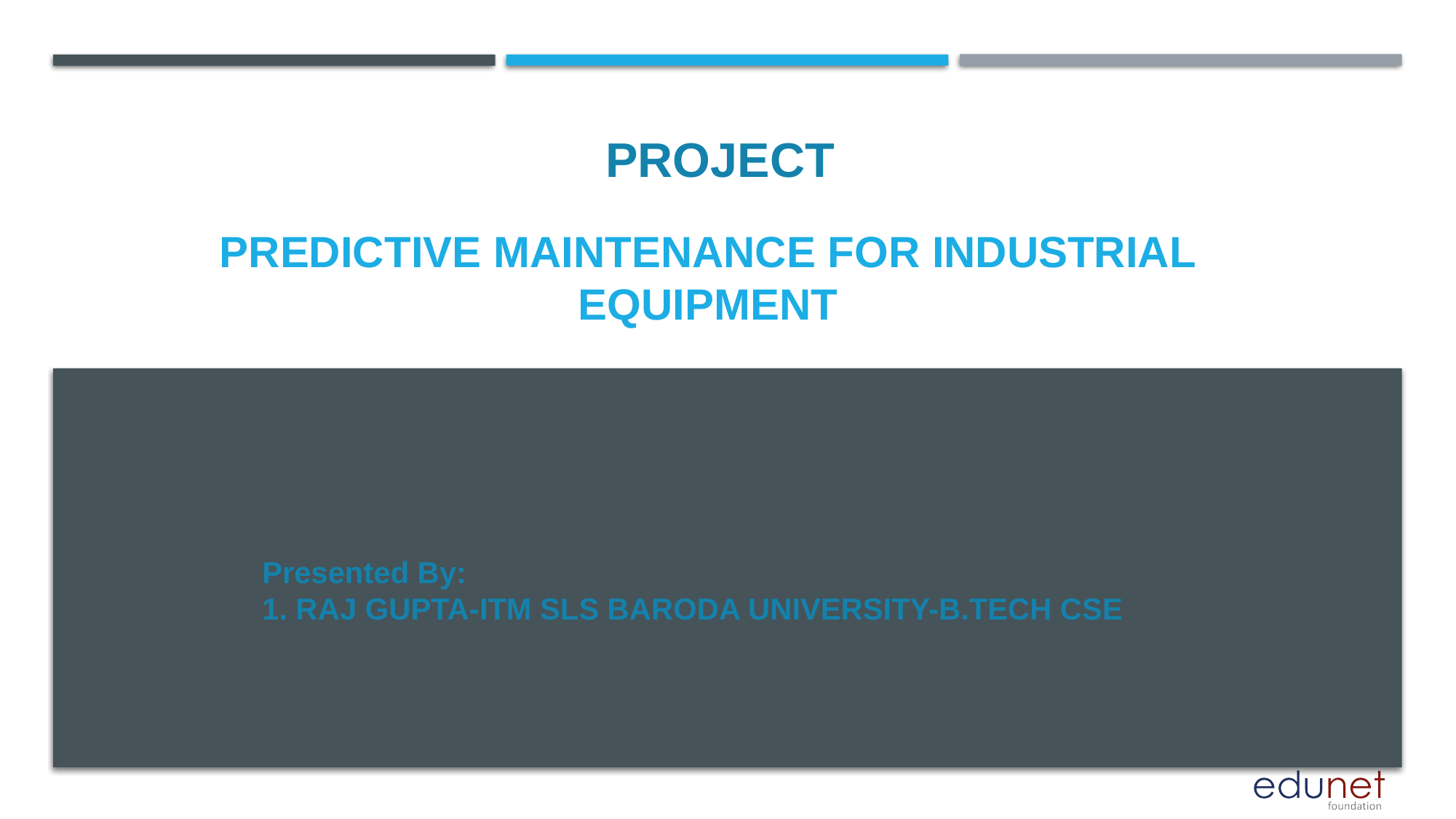

PROJECT
# PREDICTIVE MAINTENANCE FOR INDUSTRIAL EQUIPMENT
Presented By:
1. RAJ GUPTA-ITM SLS BARODA UNIVERSITY-B.TECH CSE